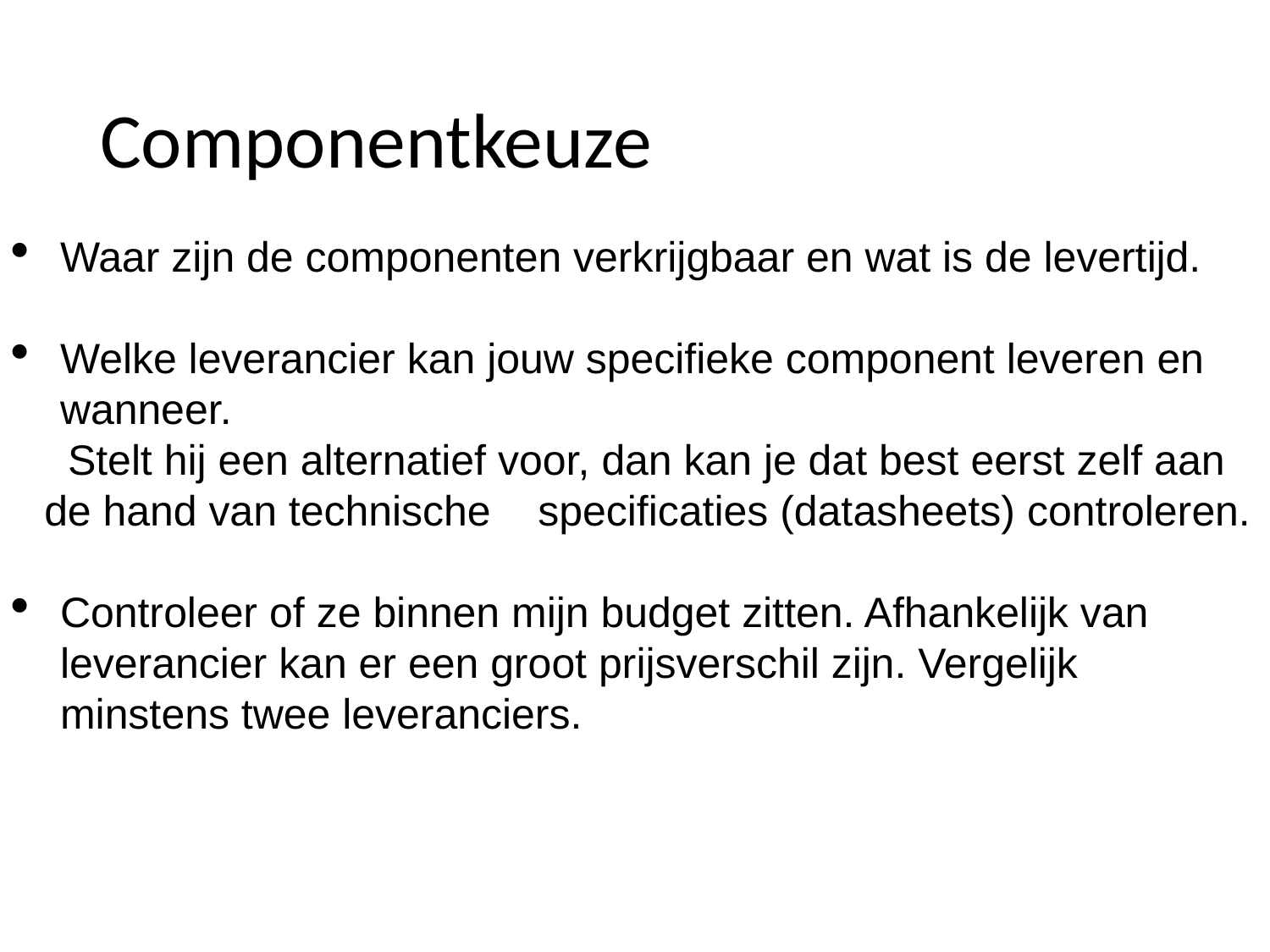

# Componentkeuze
Waar zijn de componenten verkrijgbaar en wat is de levertijd.

Welke leverancier kan jouw specifieke component leveren en wanneer.
  Stelt hij een alternatief voor, dan kan je dat best eerst zelf aan de hand van technische    specificaties (datasheets) controleren.

Controleer of ze binnen mijn budget zitten. Afhankelijk van leverancier kan er een groot prijsverschil zijn. Vergelijk minstens twee leveranciers.